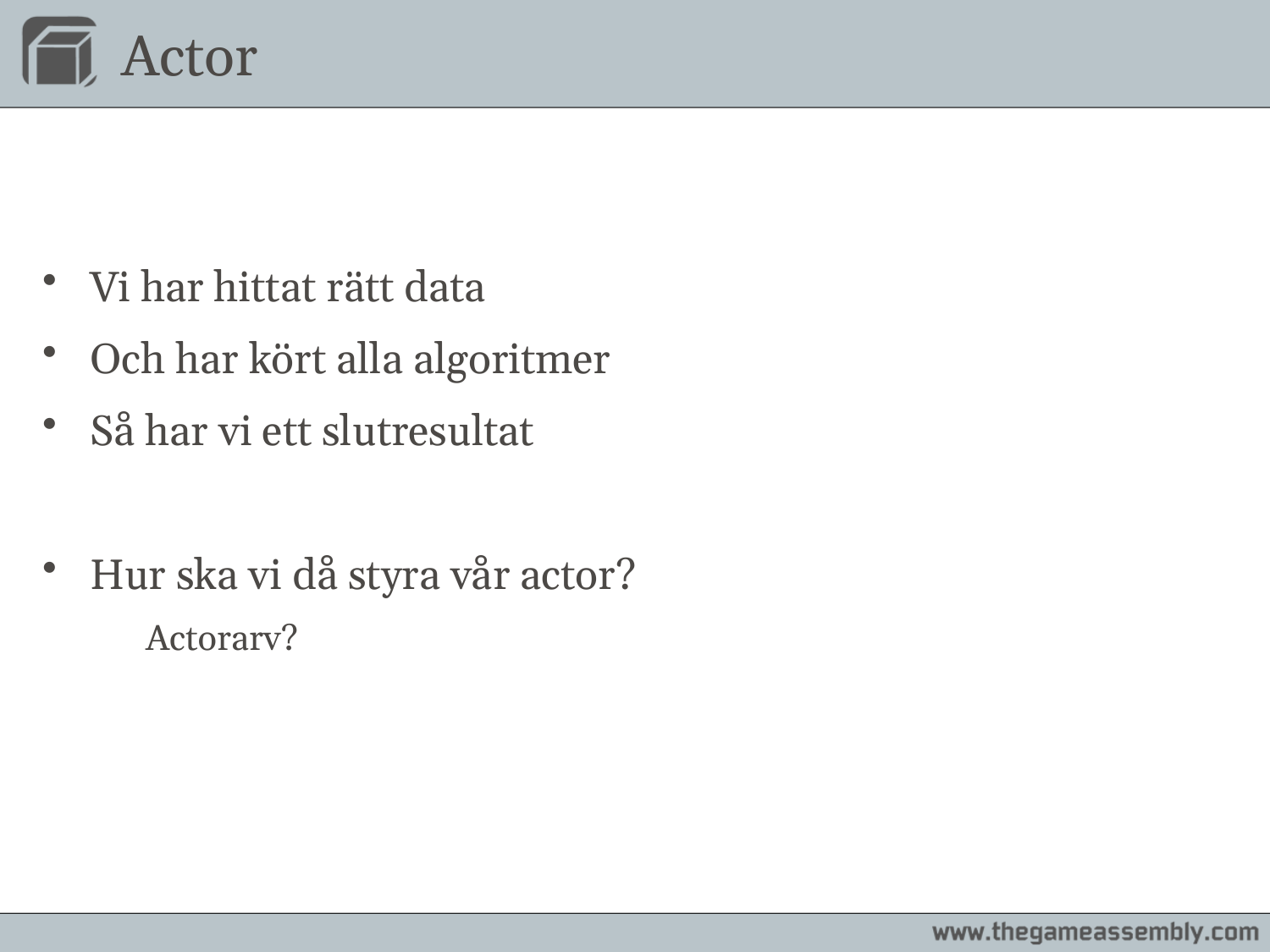

# Actor

Vi har hittat rätt data
Och har kört alla algoritmer
Så har vi ett slutresultat

Hur ska vi då styra vår actor?
	Actorarv?